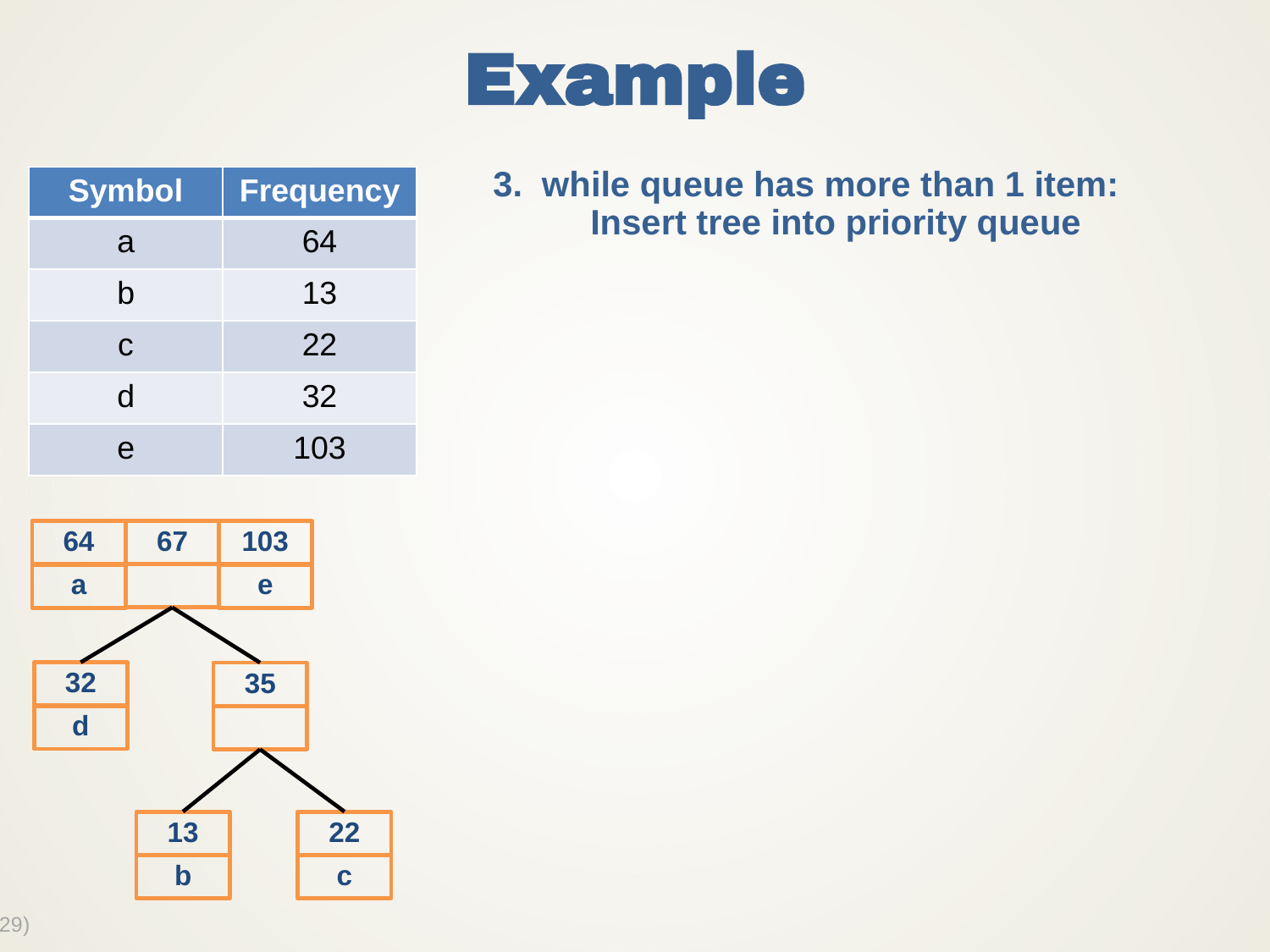

# Example
3.  while queue has more than 1 item:
          Insert tree into priority queue
| Symbol | Frequency |
| --- | --- |
| a | 64 |
| b | 13 |
| c | 22 |
| d | 32 |
| e | 103 |
67

32
d
35

13
b
22
c
64
a
103
e